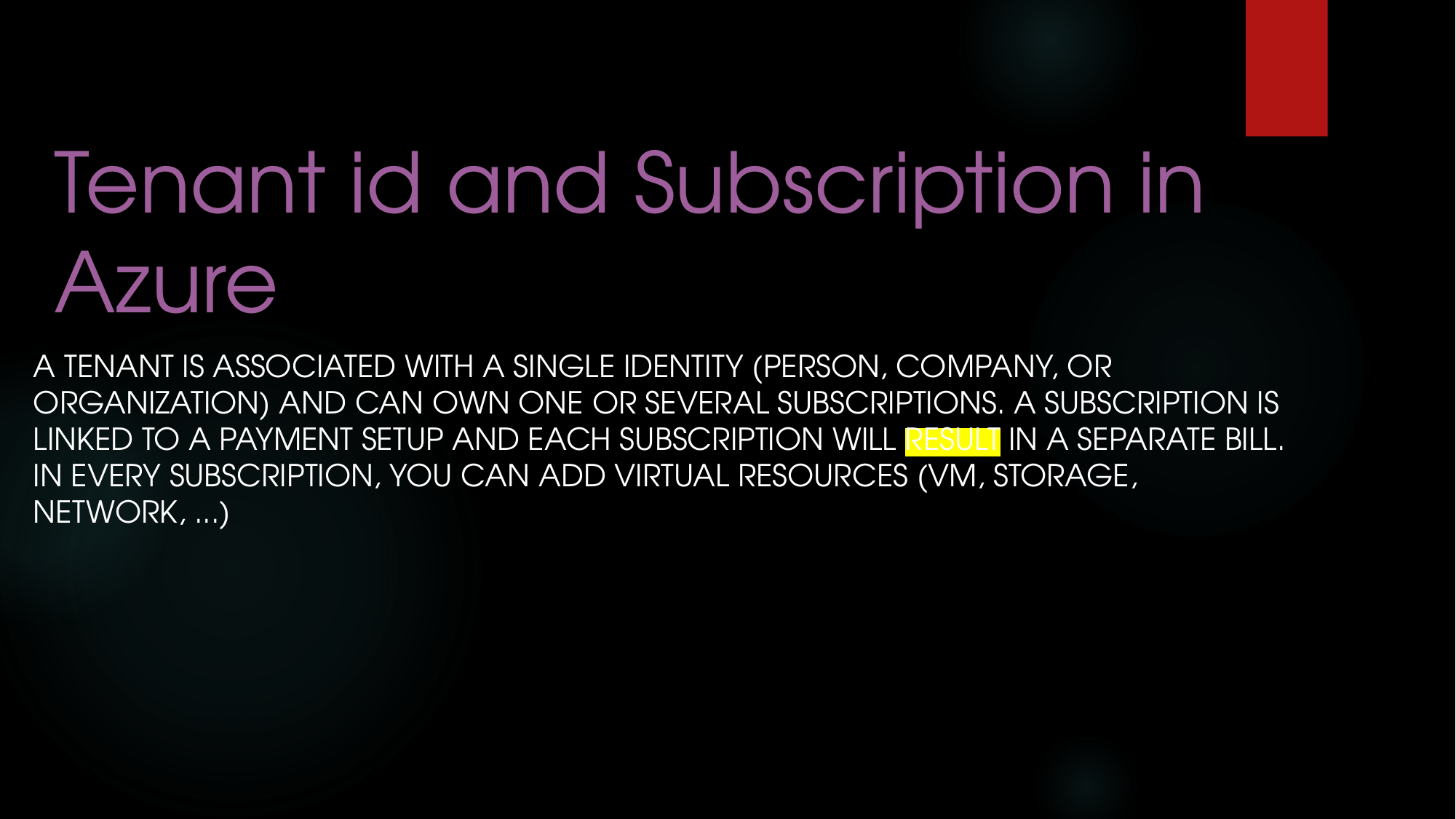

# Tenant id and Subscription in Azure
a tenant is associated with a single identity (person, company, or organization) and can own one or several subscriptions. a subscription is linked to a payment setup and each subscription will result in a separate bill. in every subscription, you can add virtual resources (VM, storage, network, ...)